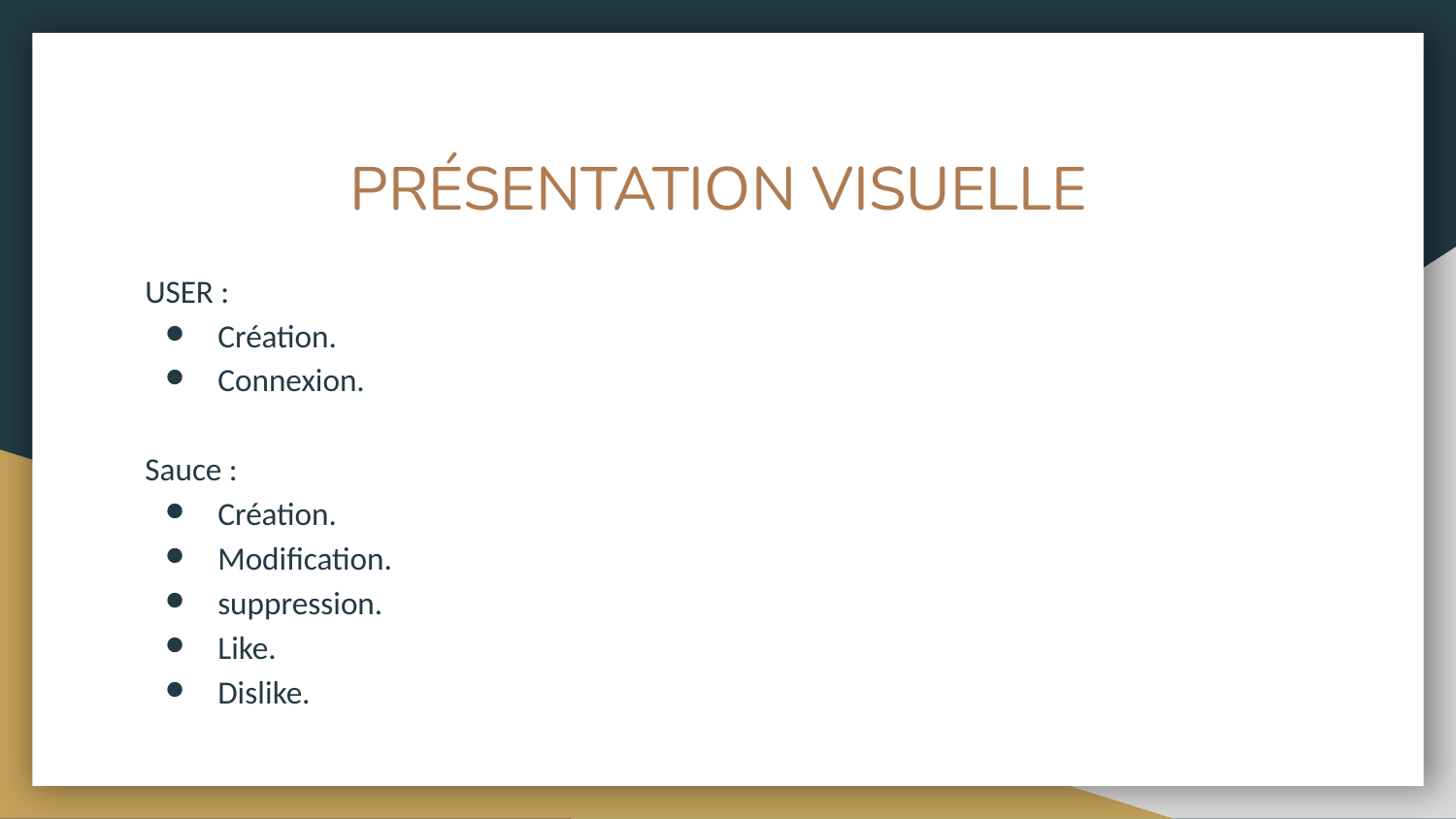

# PRÉSENTATION VISUELLE
USER :
Création.
Connexion.

Sauce :
Création.
Modification.
suppression.
Like.
Dislike.